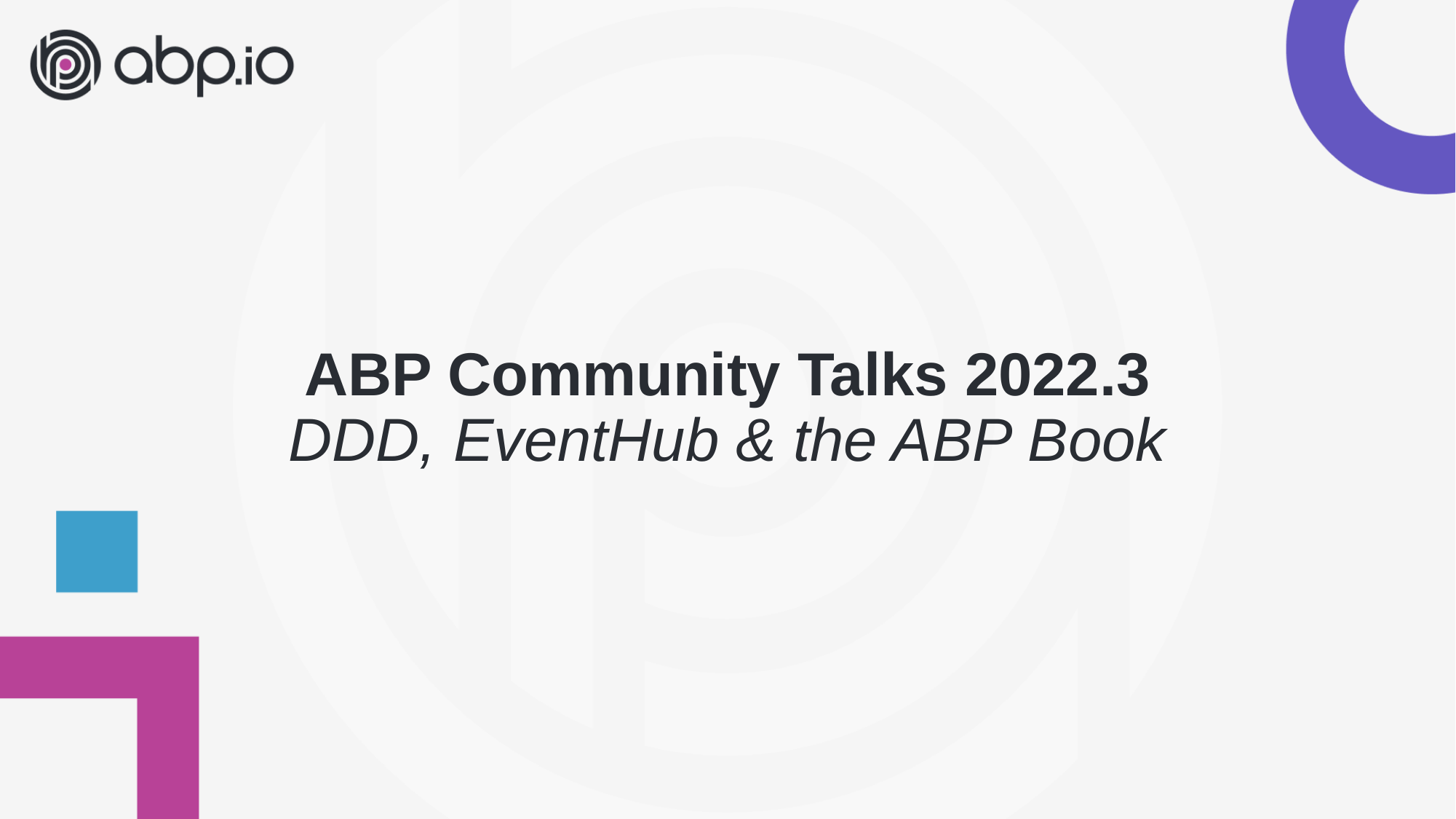

# ABP Community Talks 2022.3 DDD, EventHub & the ABP Book